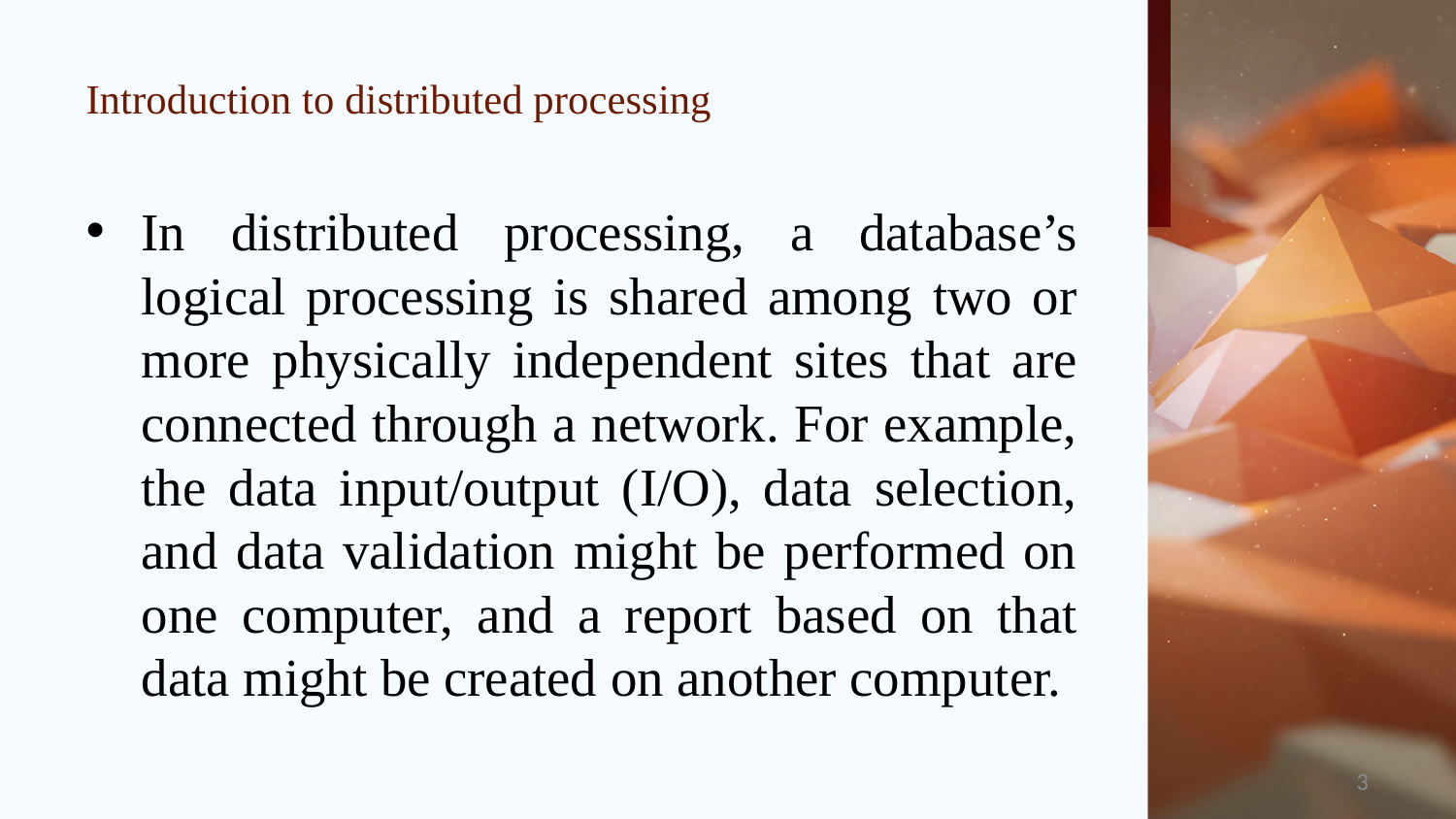

# Introduction to distributed processing
In distributed processing, a database’s logical processing is shared among two or more physically independent sites that are connected through a network. For example, the data input/output (I/O), data selection, and data validation might be performed on one computer, and a report based on that data might be created on another computer.
3